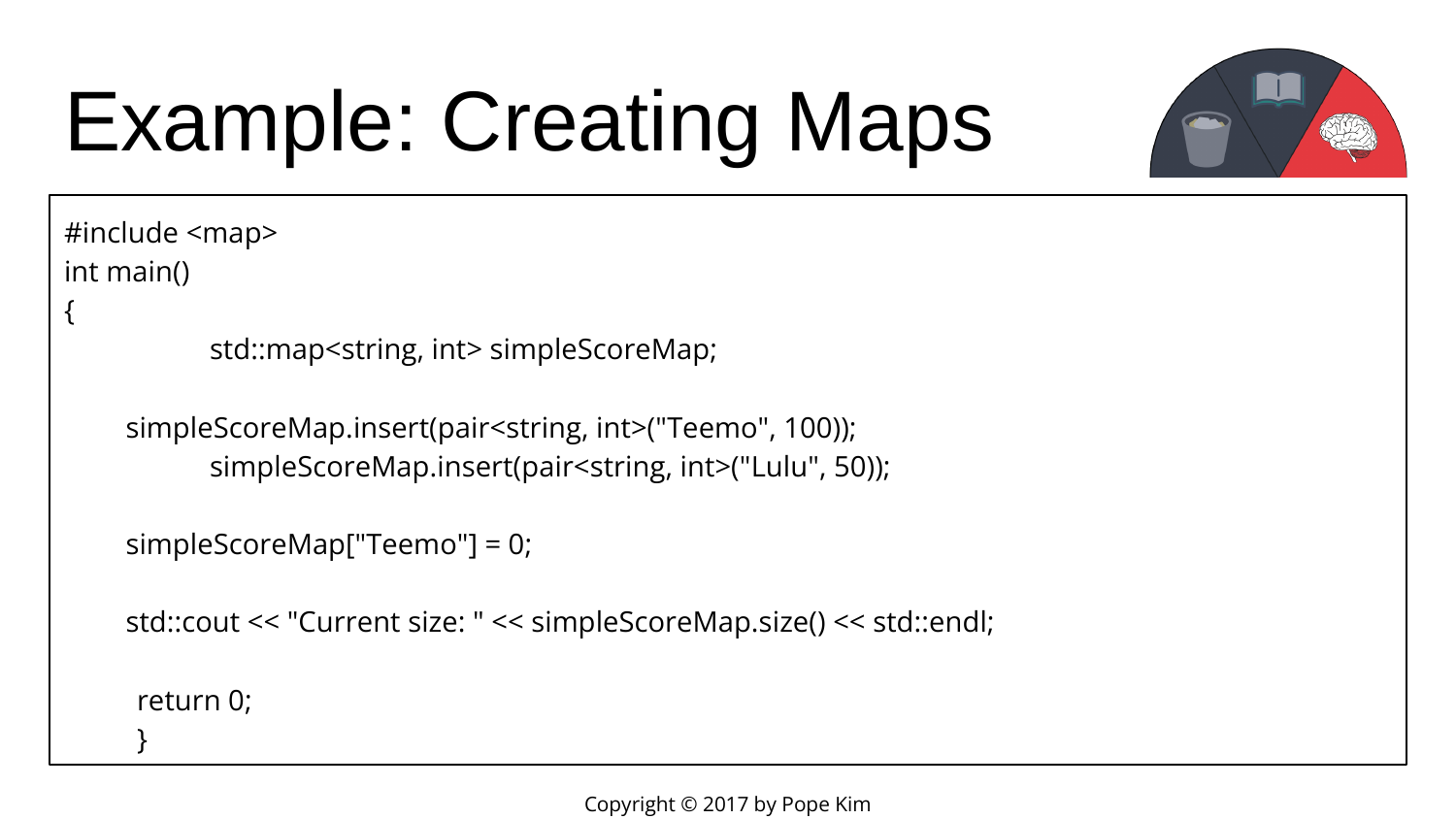

# Example: Creating Maps
#include <map>
int main()
{
	std::map<string, int> simpleScoreMap;

simpleScoreMap.insert(pair<string, int>("Teemo", 100));
	simpleScoreMap.insert(pair<string, int>("Lulu", 50));

simpleScoreMap["Teemo"] = 0;

std::cout << "Current size: " << simpleScoreMap.size() << std::endl;

return 0;
}